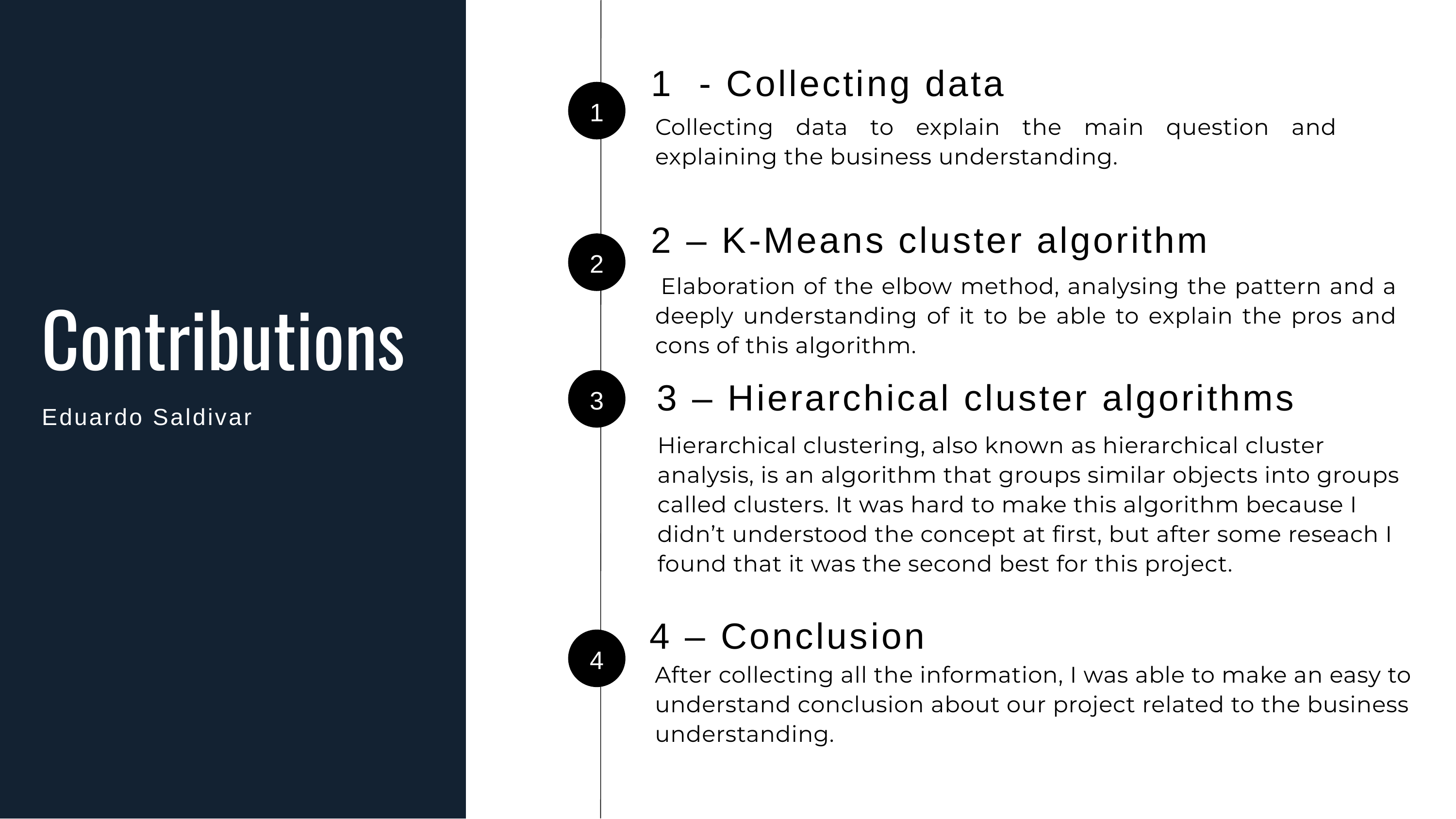

1  - Collecting data

1
Collecting data to explain the main question and explaining the business understanding.
 2 – K-Means cluster algorithm

2
 Elaboration of the elbow method, analysing the pattern and a deeply understanding of it to be able to explain the pros and cons of this algorithm.
Contributions
Eduardo Saldivar

3
3 – Hierarchical cluster algorithms
Hierarchical clustering, also known as hierarchical cluster analysis, is an algorithm that groups similar objects into groups called clusters. It was hard to make this algorithm because I didn’t understood the concept at first, but after some reseach I found that it was the second best for this project.

4 – Conclusion

4
After collecting all the information, I was able to make an easy to understand conclusion about our project related to the business understanding.